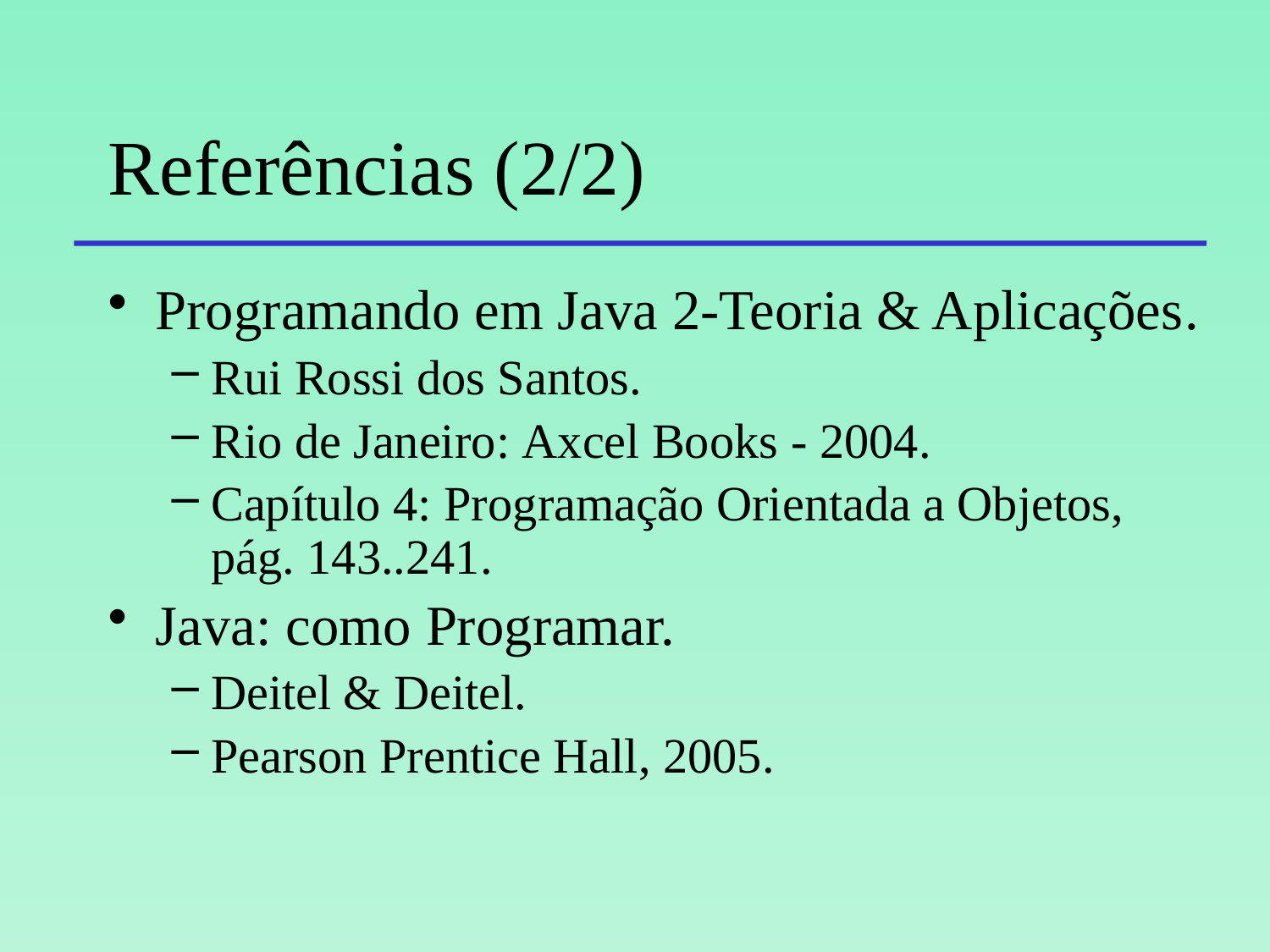

# Referências (2/2)

Programando em Java 2-Teoria & Aplicações.
Rui Rossi dos Santos.
Rio de Janeiro: Axcel Books - 2004.
Capítulo 4: Programação Orientada a Objetos, pág. 143..241.
Java: como Programar.
Deitel & Deitel.
Pearson Prentice Hall, 2005.